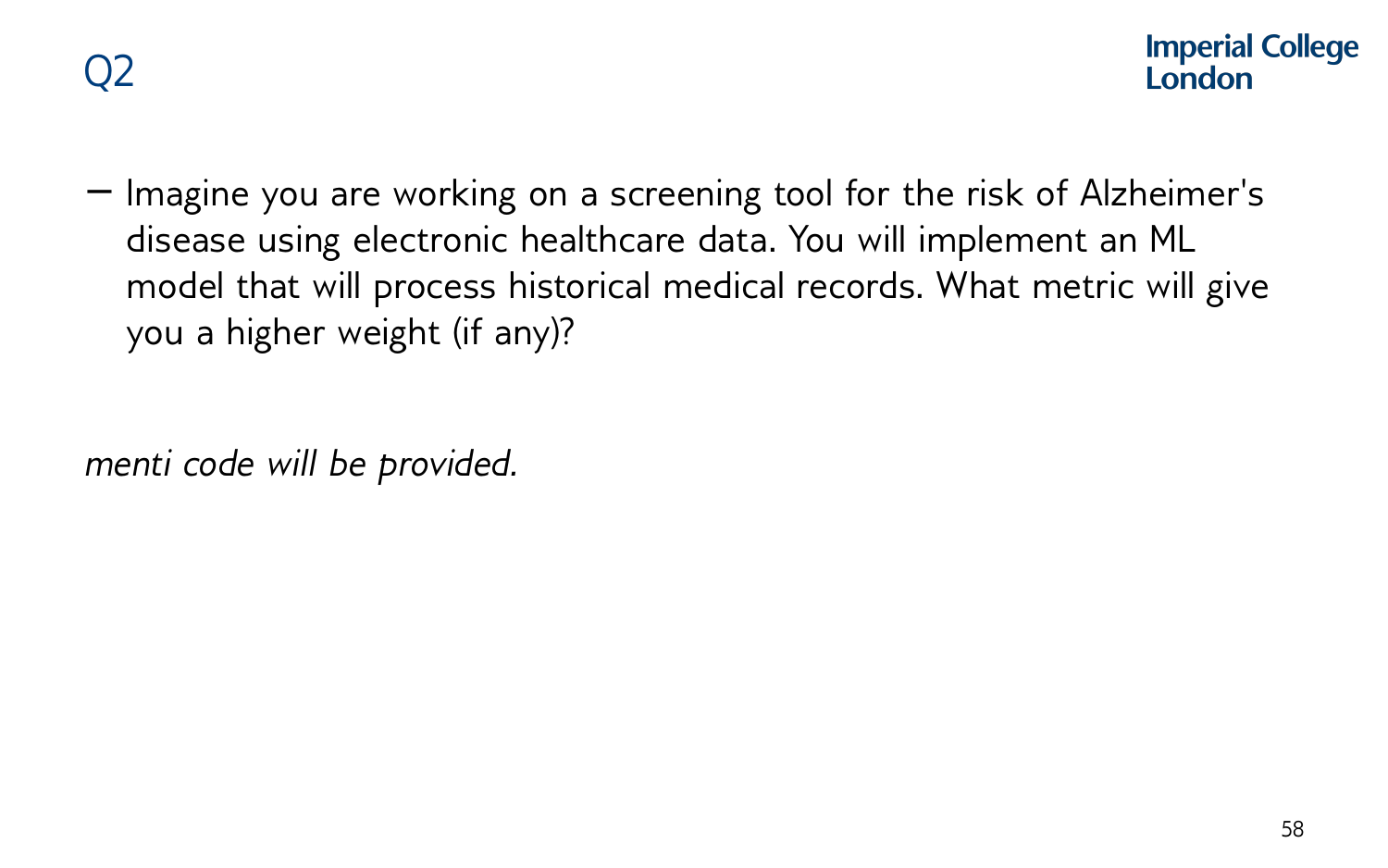

# Q2
Imagine you are working on a screening tool for the risk of Alzheimer's disease using electronic healthcare data. You will implement an ML model that will process historical medical records. What metric will give you a higher weight (if any)?

menti code will be provided.

58